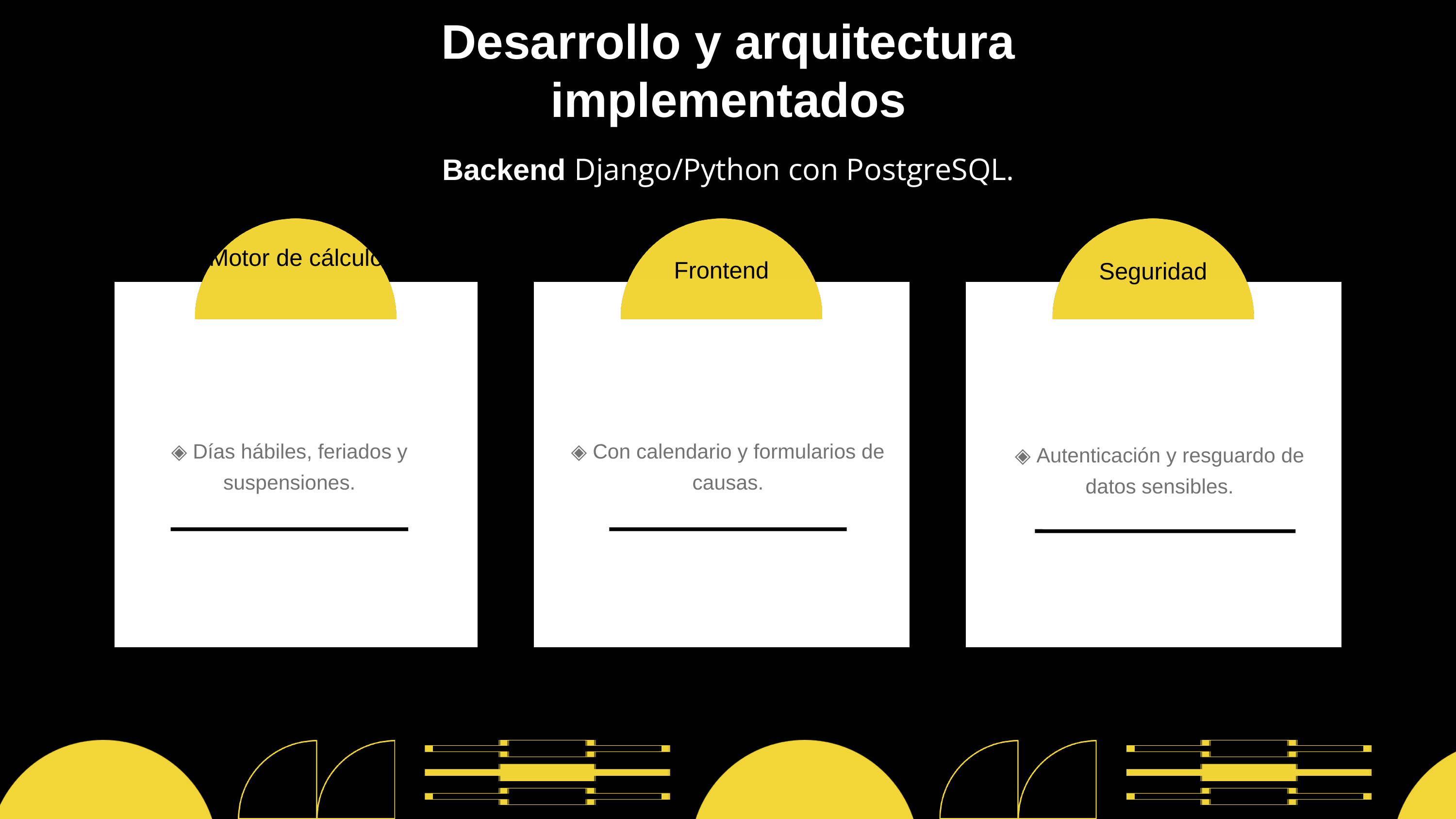

Desarrollo y arquitectura implementados
Backend Django/Python con PostgreSQL.

Motor de cálculo
Frontend
Seguridad

◈ Días hábiles, feriados y suspensiones.
◈ Con calendario y formularios de causas.

◈ Autenticación y resguardo de datos sensibles.